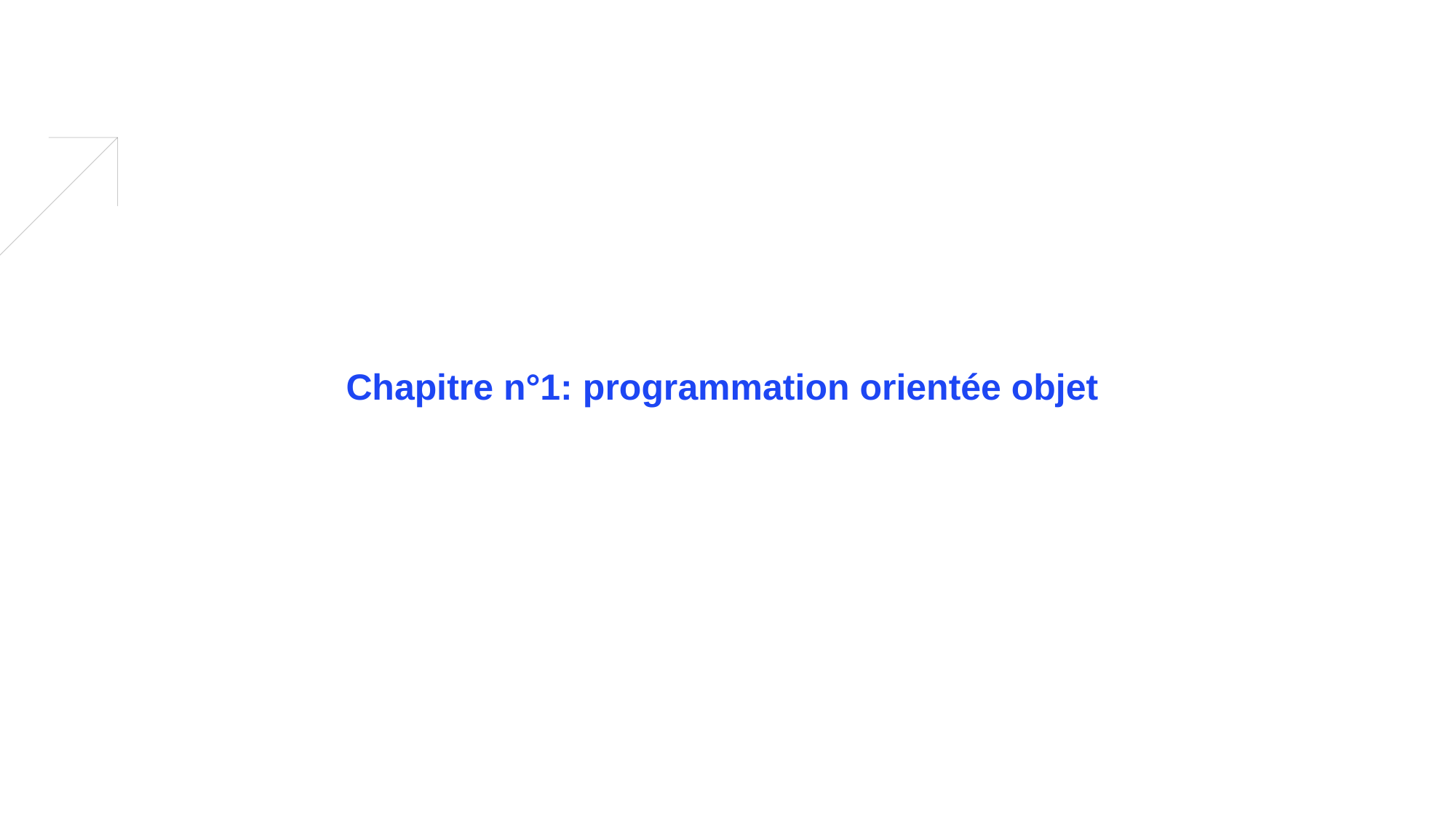

# Chapitre n°1: programmation orientée objet
8